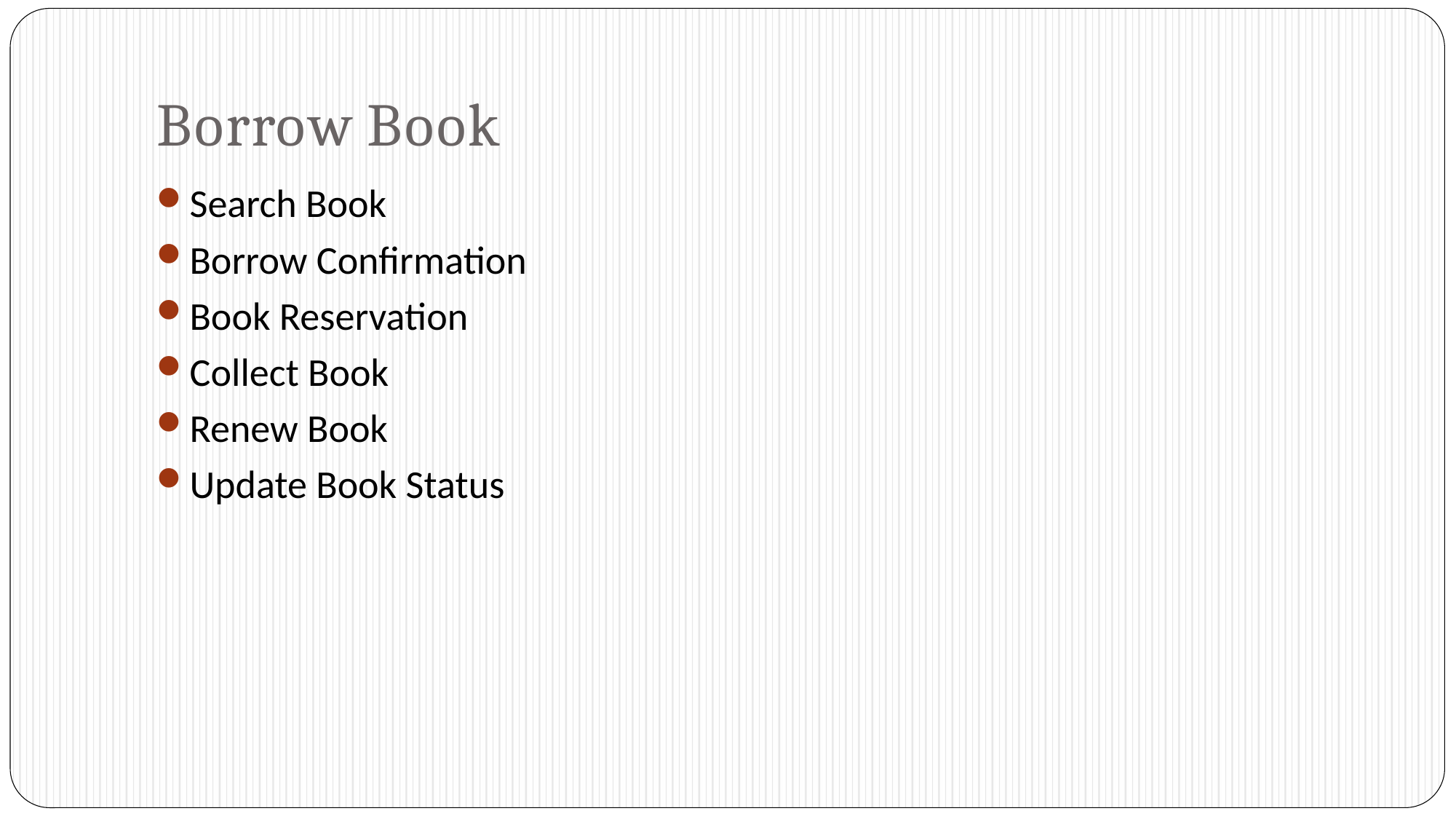

# Borrow Book
Search Book
Borrow Confirmation
Book Reservation
Collect Book
Renew Book
Update Book Status